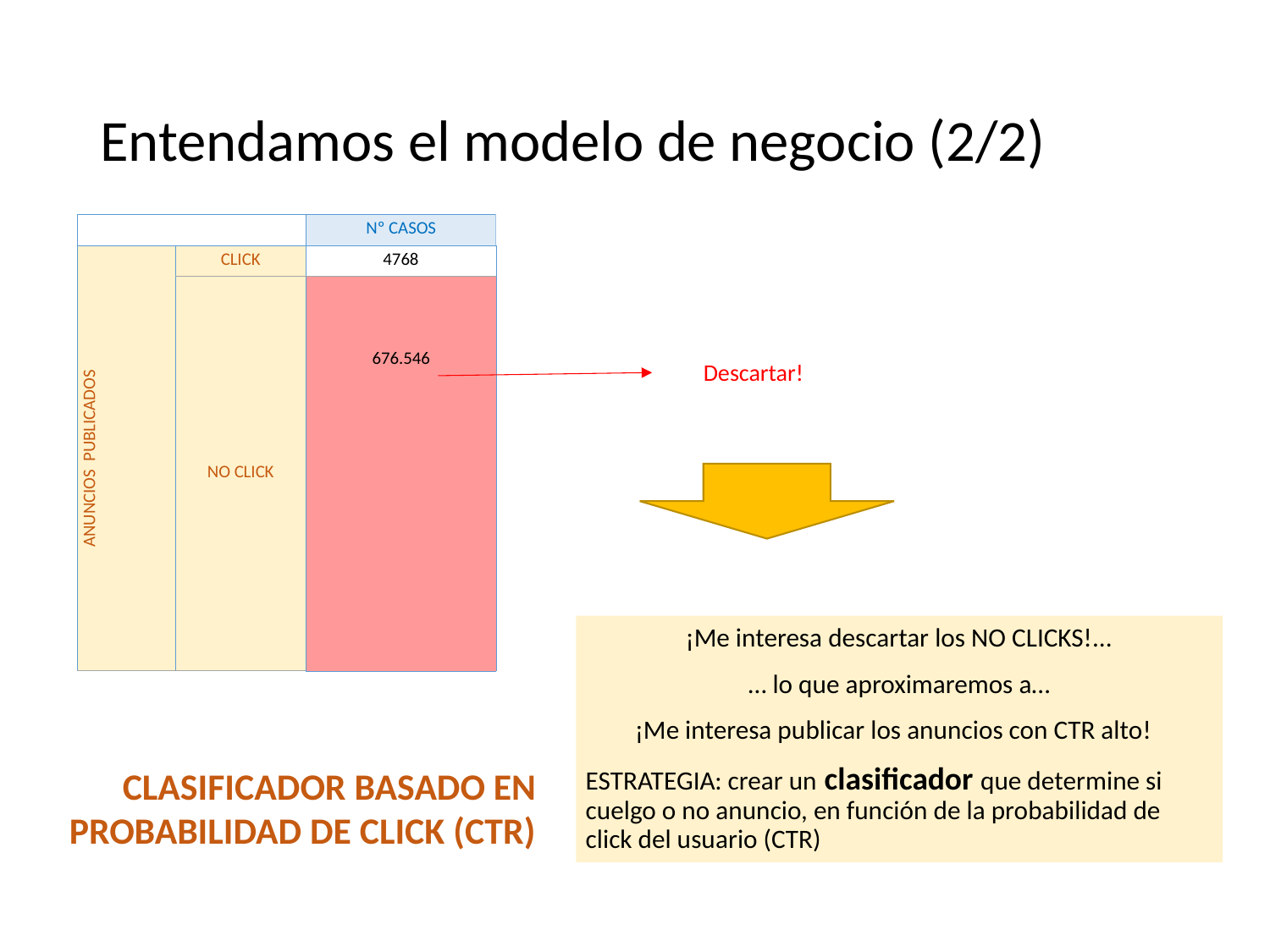

# Entendamos el modelo de negocio (2/2)

|  |  | Nº CASOS |
| --- | --- | --- |
| ANUNCIOS PUBLICADOS | CLICK | 4768 |
|  | NO CLICK | 676.546 |
Descartar!

¡Me interesa descartar los NO CLICKS!...
… lo que aproximaremos a…
¡Me interesa publicar los anuncios con CTR alto!
ESTRATEGIA: crear un clasificador que determine si cuelgo o no anuncio, en función de la probabilidad de click del usuario (CTR)
CLASIFICADOR BASADO EN PROBABILIDAD DE CLICK (CTR)